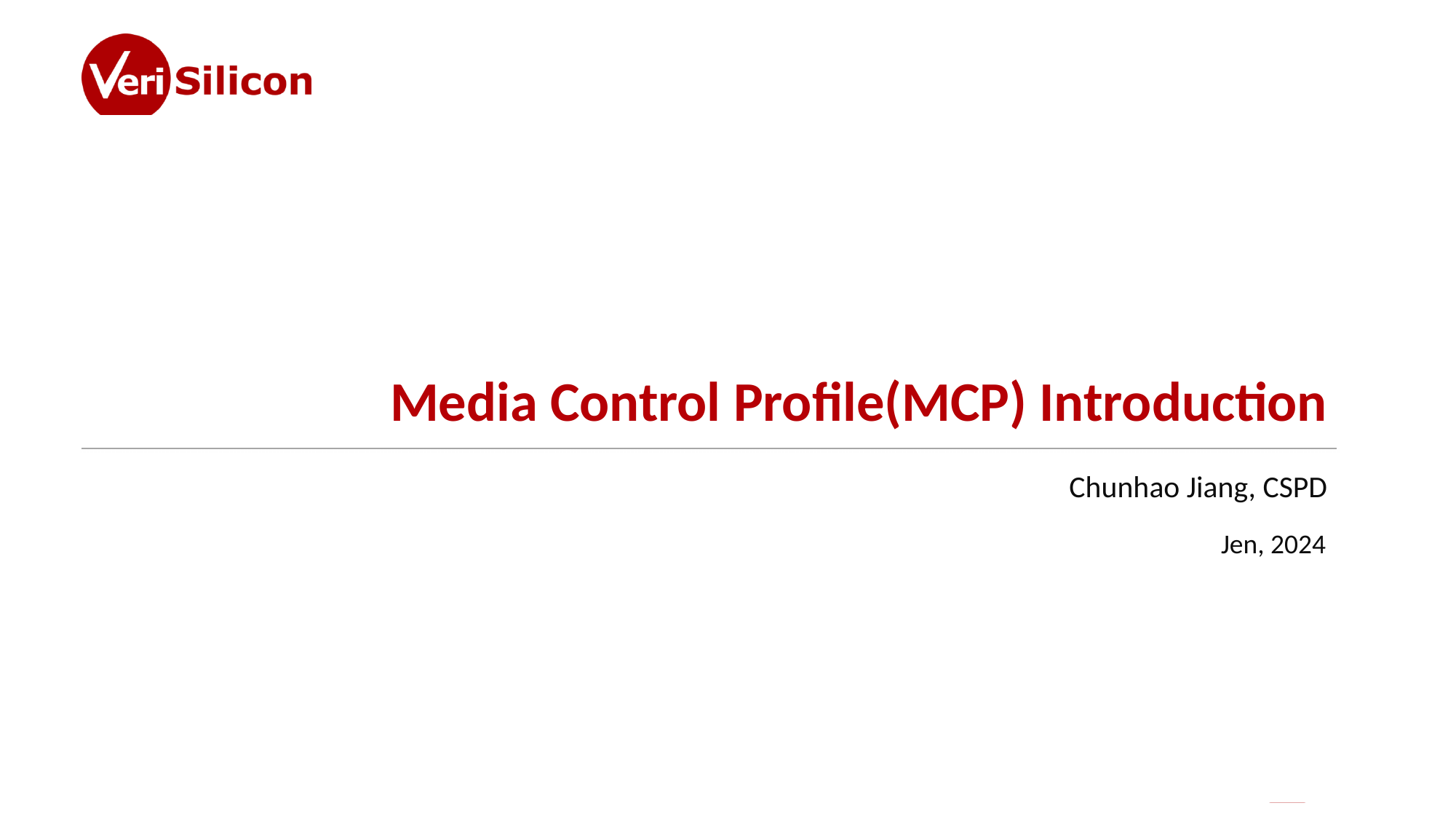

# Media Control Profile(MCP) Introduction
Chunhao Jiang, CSPD
	Jen, 2024